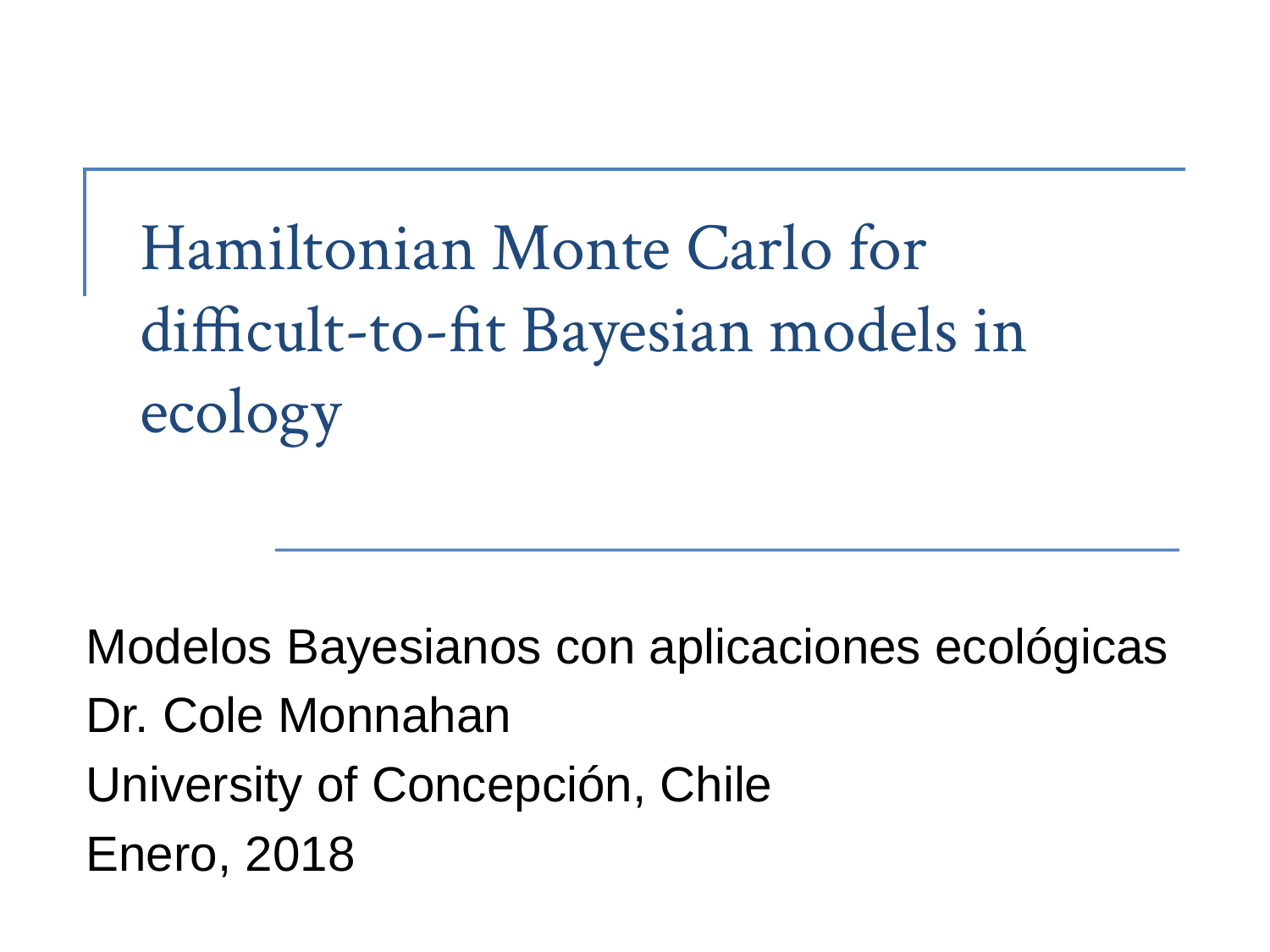

# Hamiltonian Monte Carlo for difficult-to-fit Bayesian models in ecology
Modelos Bayesianos con aplicaciones ecológicas
Dr. Cole Monnahan
University of Concepción, Chile
Enero, 2018